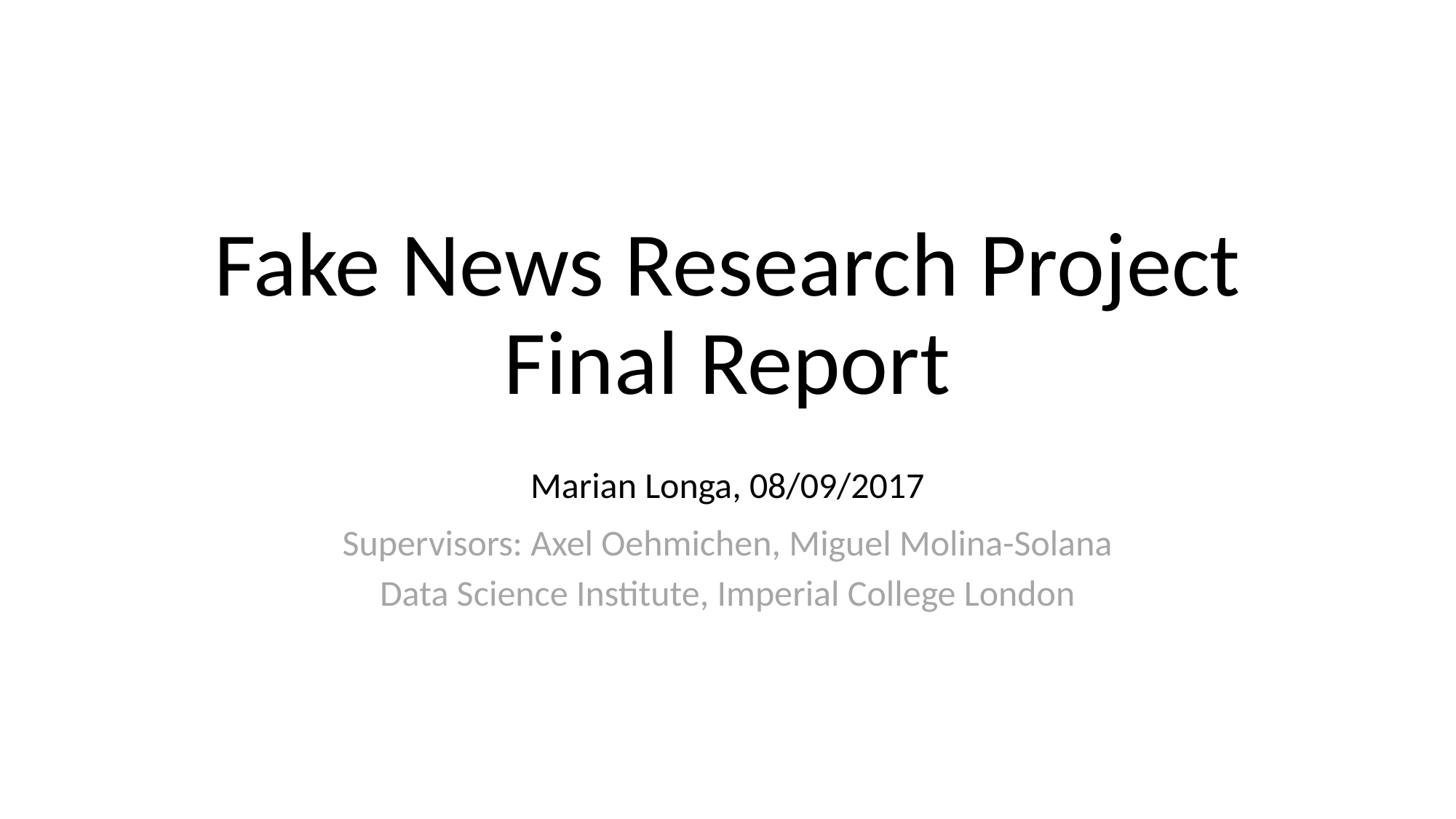

# Fake News Research Project Final Report
Marian Longa, 08/09/2017
Supervisors: Axel Oehmichen, Miguel Molina-Solana
Data Science Institute, Imperial College London